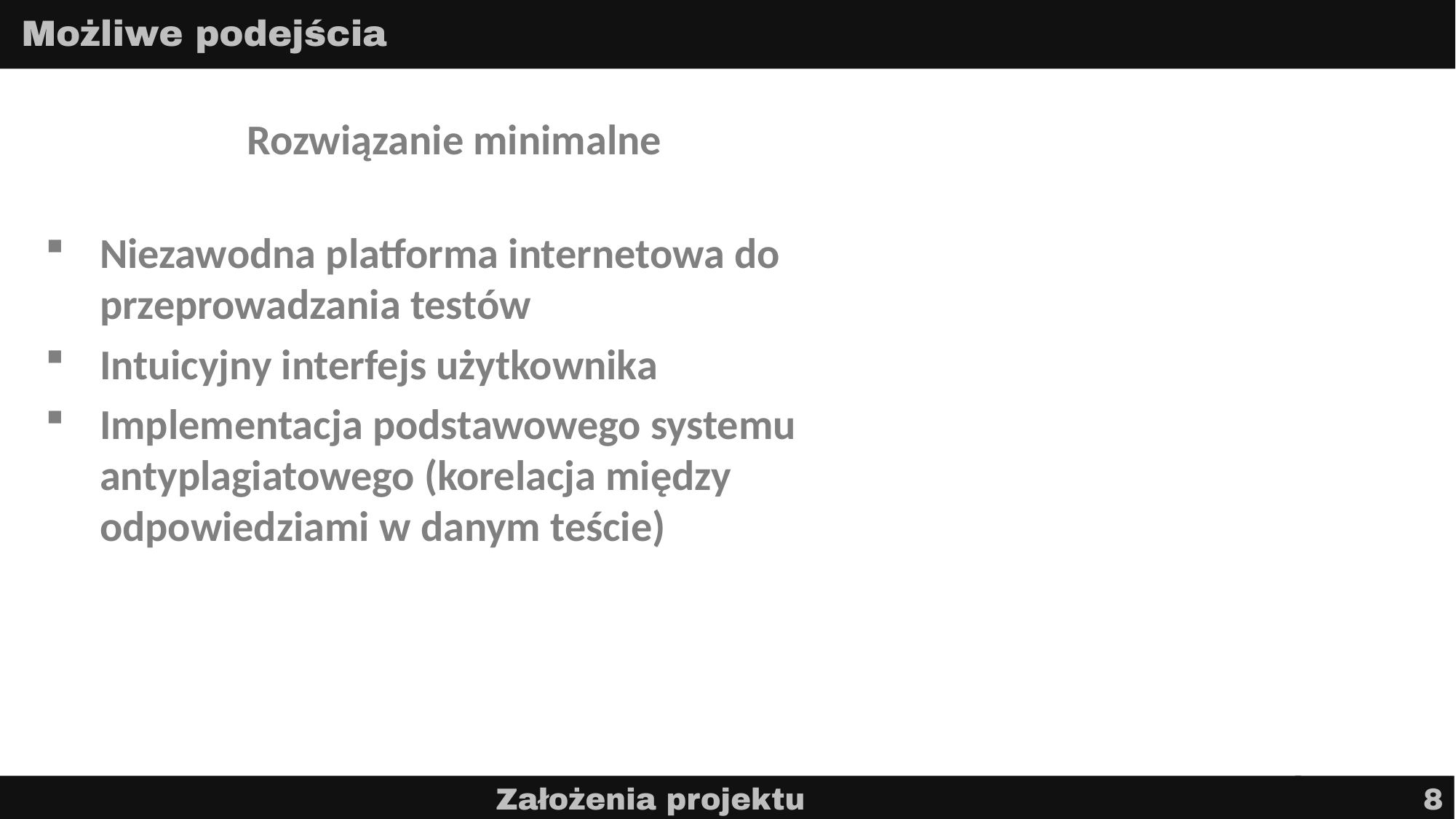

# Możliwe podejścia
Rozwiązanie minimalne
Niezawodna platforma internetowa do przeprowadzania testów
Intuicyjny interfejs użytkownika
Implementacja podstawowego systemu antyplagiatowego (korelacja między odpowiedziami w danym teście)

8
Założenia projektu